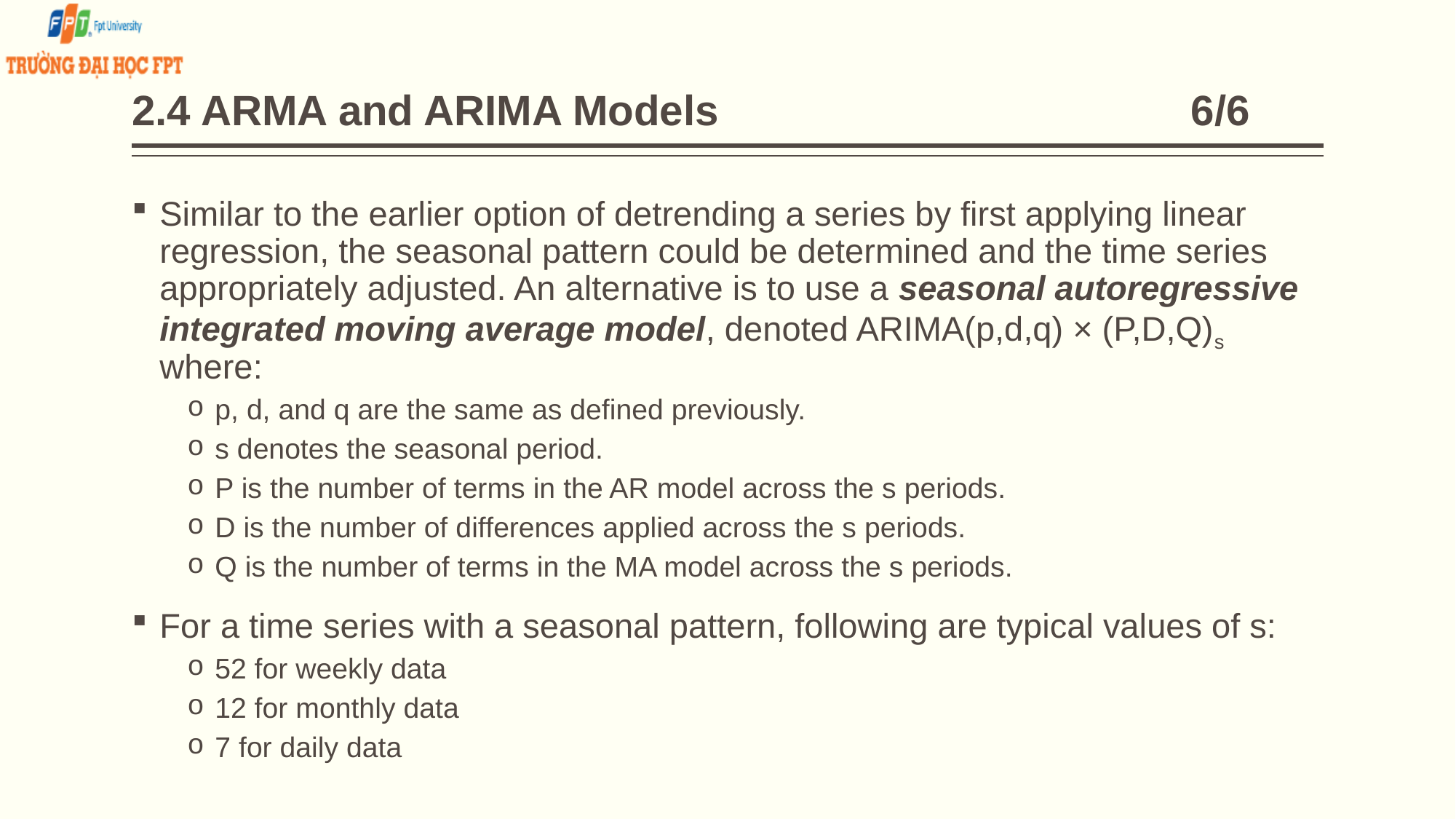

# 2.4 ARMA and ARIMA Models                                        6/6
Similar to the earlier option of detrending a series by first applying linear regression, the seasonal pattern could be determined and the time series appropriately adjusted. An alternative is to use a seasonal autoregressive integrated moving average model, denoted ARIMA(p,d,q) × (P,D,Q)s where:
p, d, and q are the same as defined previously.
s denotes the seasonal period.
P is the number of terms in the AR model across the s periods.
D is the number of differences applied across the s periods.
Q is the number of terms in the MA model across the s periods.
For a time series with a seasonal pattern, following are typical values of s:
52 for weekly data
12 for monthly data
7 for daily data